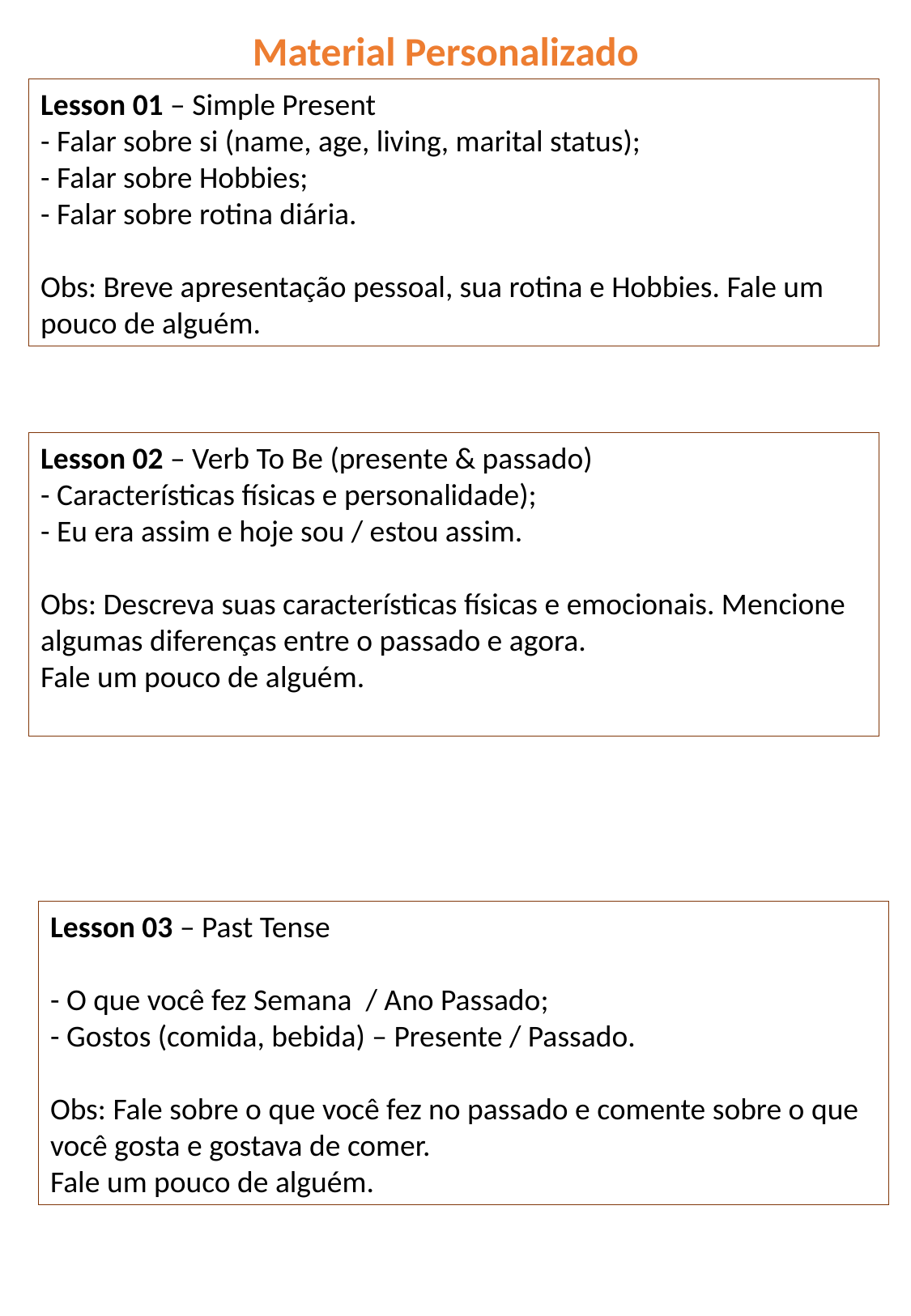

Material Personalizado
Lesson 01 – Simple Present
- Falar sobre si (name, age, living, marital status);
- Falar sobre Hobbies;
- Falar sobre rotina diária.

Obs: Breve apresentação pessoal, sua rotina e Hobbies. Fale um pouco de alguém.
Lesson 02 – Verb To Be (presente & passado)
- Características físicas e personalidade);
- Eu era assim e hoje sou / estou assim.

Obs: Descreva suas características físicas e emocionais. Mencione algumas diferenças entre o passado e agora.
Fale um pouco de alguém.

Lesson 03 – Past Tense

- O que você fez Semana  / Ano Passado;
- Gostos (comida, bebida) – Presente / Passado.

Obs: Fale sobre o que você fez no passado e comente sobre o que você gosta e gostava de comer.
Fale um pouco de alguém.